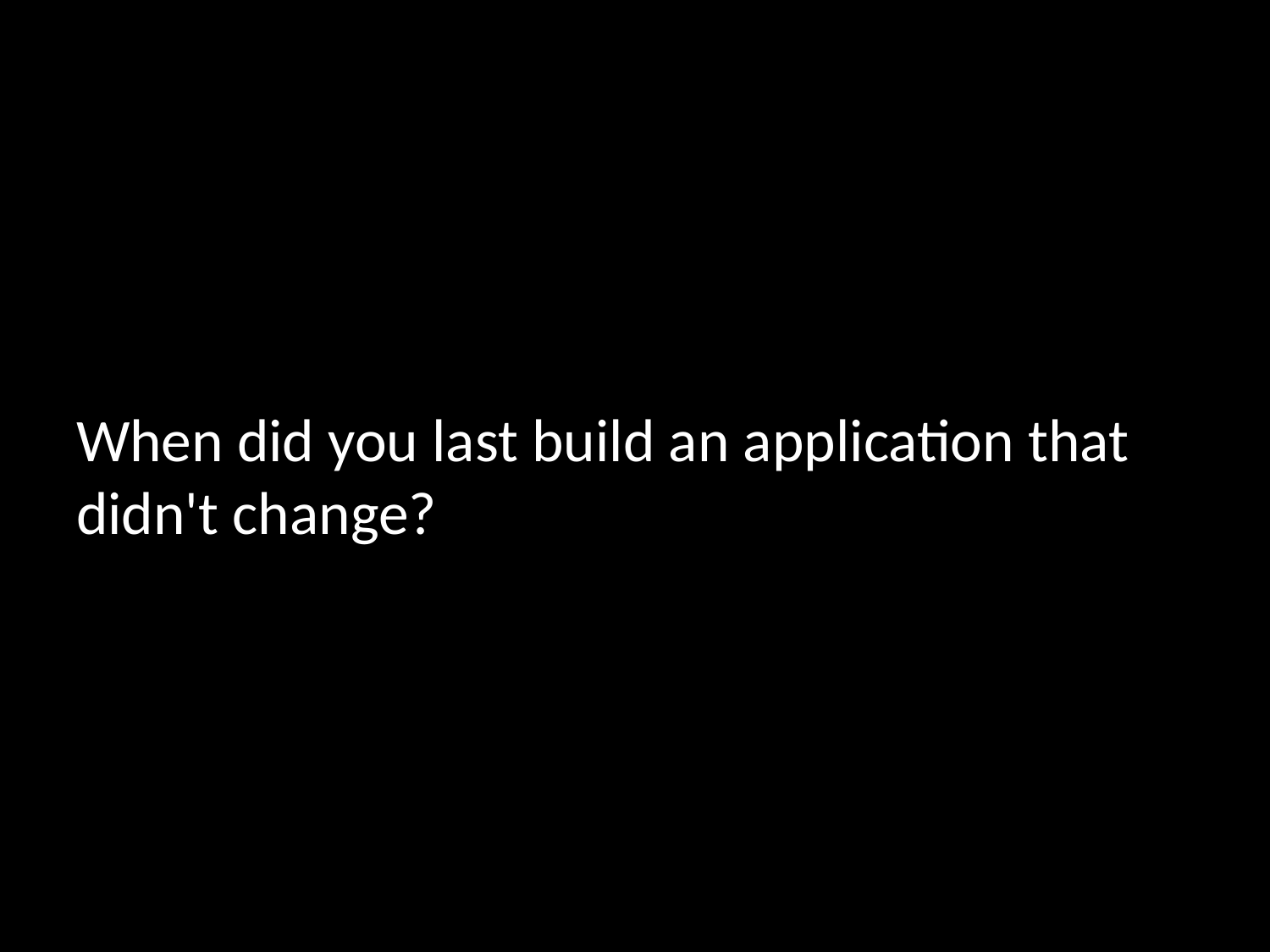

# When did you last build an application that didn't change?